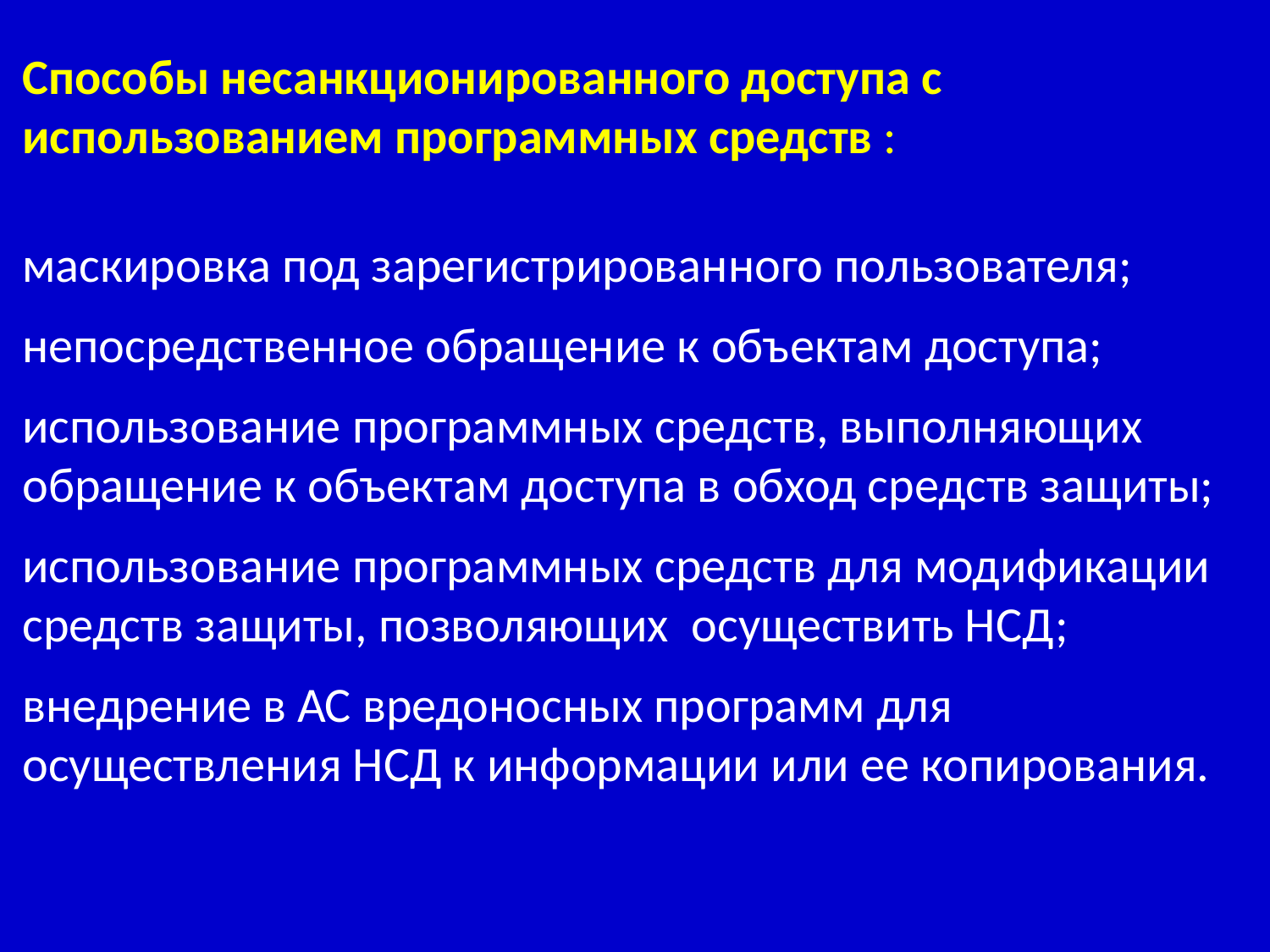

Способы несанкционированного доступа с использованием программных средств :

маскировка под зарегистрированного пользователя;
непосредственное обращение к объектам доступа;
использование программных средств, выполняющих обращение к объектам доступа в обход средств защиты;
использование программных средств для модификации средств защиты, позволяющих  осуществить НСД;
внедрение в АС вредоносных программ для  осуществления НСД к информации или ее копирования.